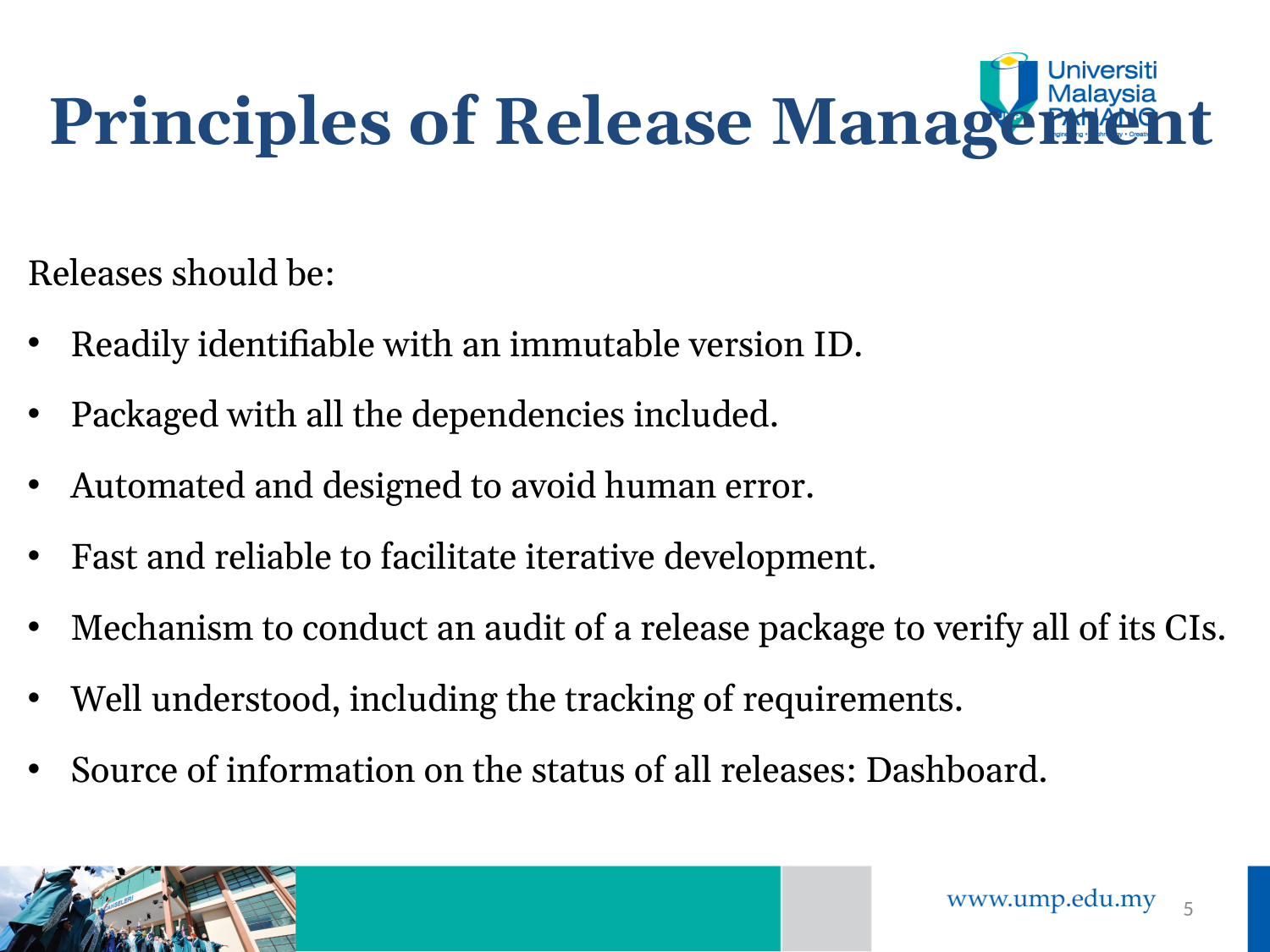

# Principles of Release Management
Releases should be:
Readily identifiable with an immutable version ID.
Packaged with all the dependencies included.
Automated and designed to avoid human error.
Fast and reliable to facilitate iterative development.
Mechanism to conduct an audit of a release package to verify all of its CIs.
Well understood, including the tracking of requirements.
Source of information on the status of all releases: Dashboard.
5